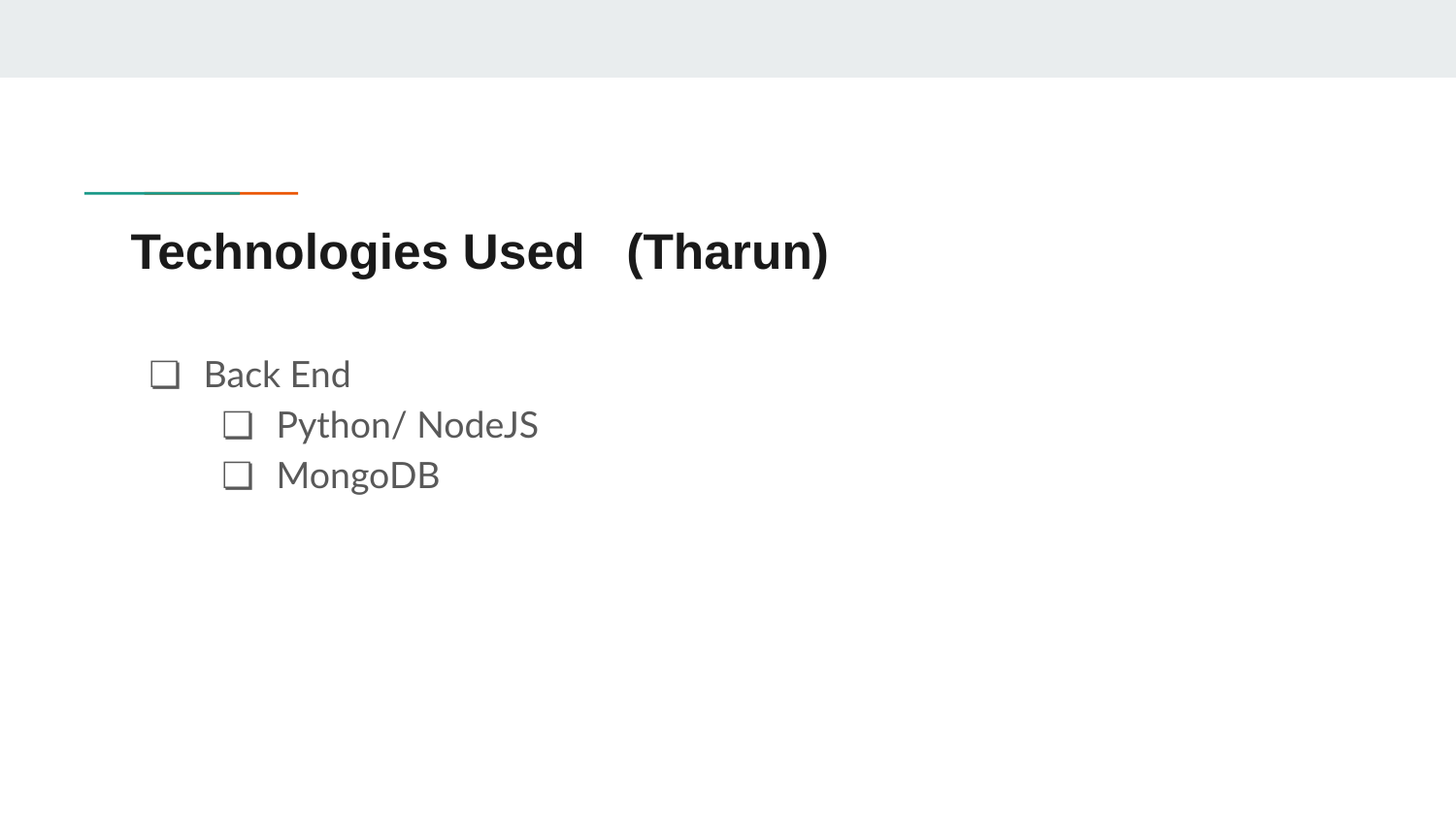

# Technologies Used   (Tharun)
Back End
Python/ NodeJS
MongoDB